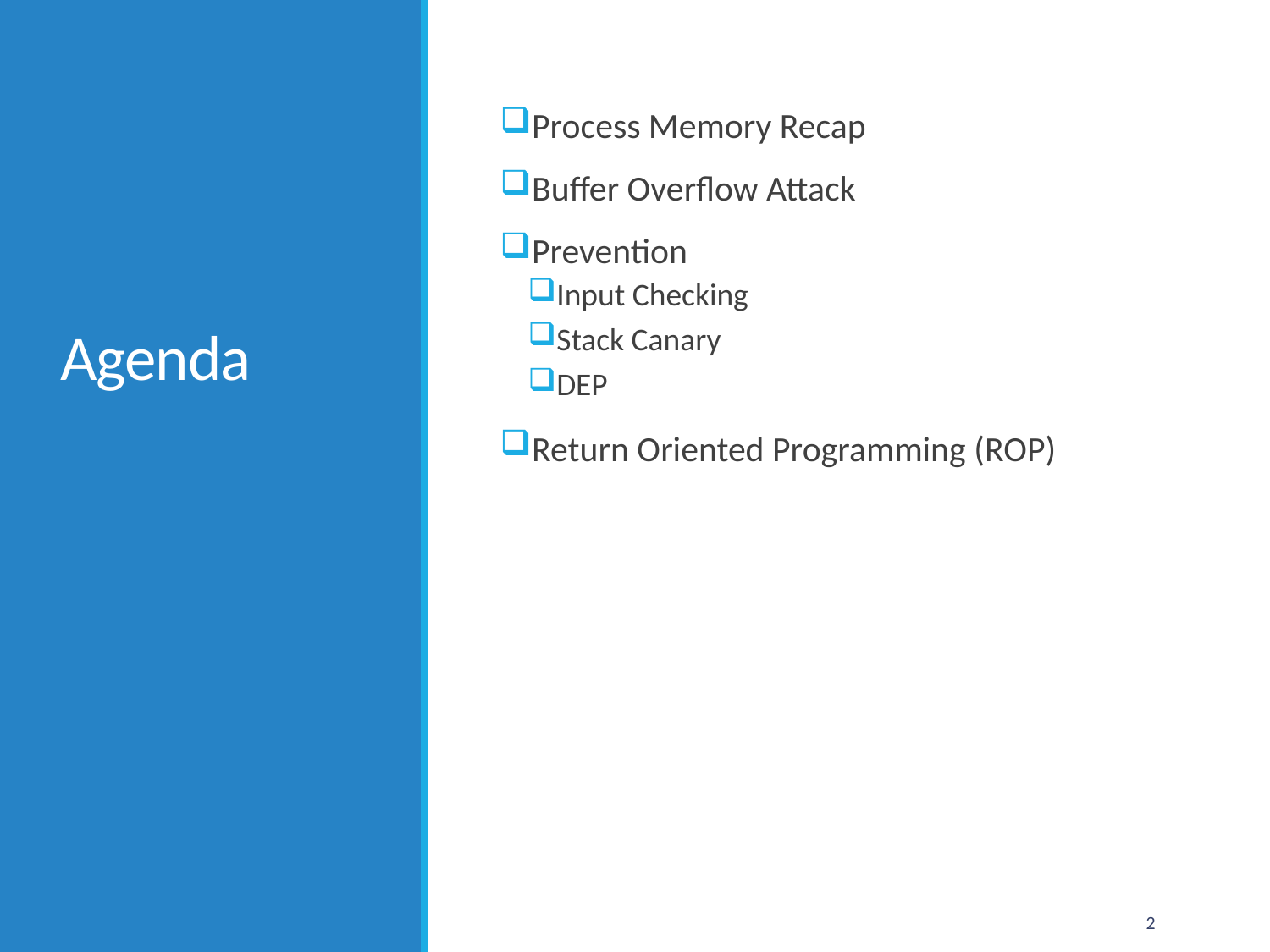

# Agenda
Process Memory Recap
Buffer Overflow Attack
Prevention
Input Checking
Stack Canary
DEP
Return Oriented Programming (ROP)

2